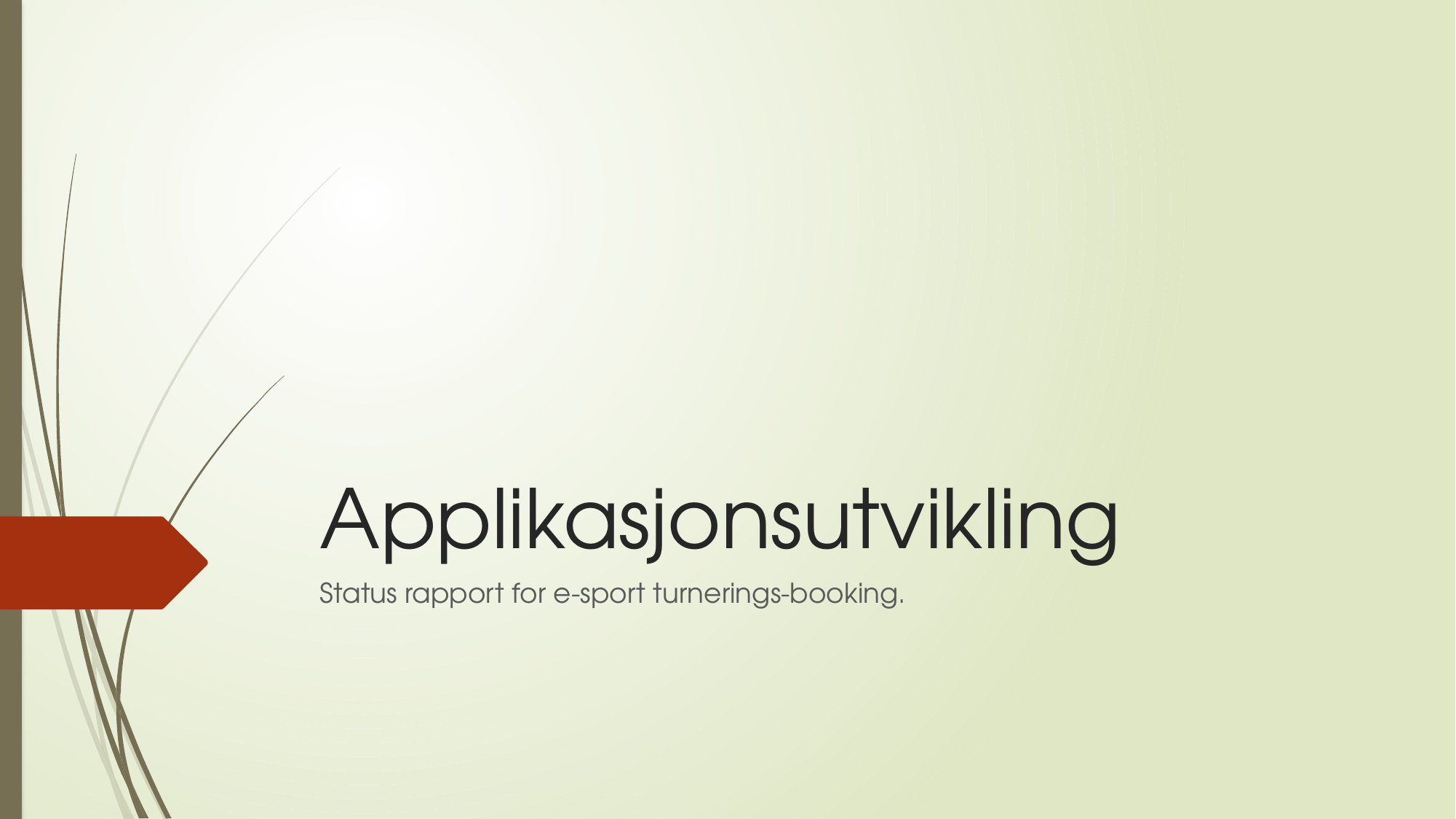

# Applikasjonsutvikling
Status rapport for e-sport turnerings-booking.